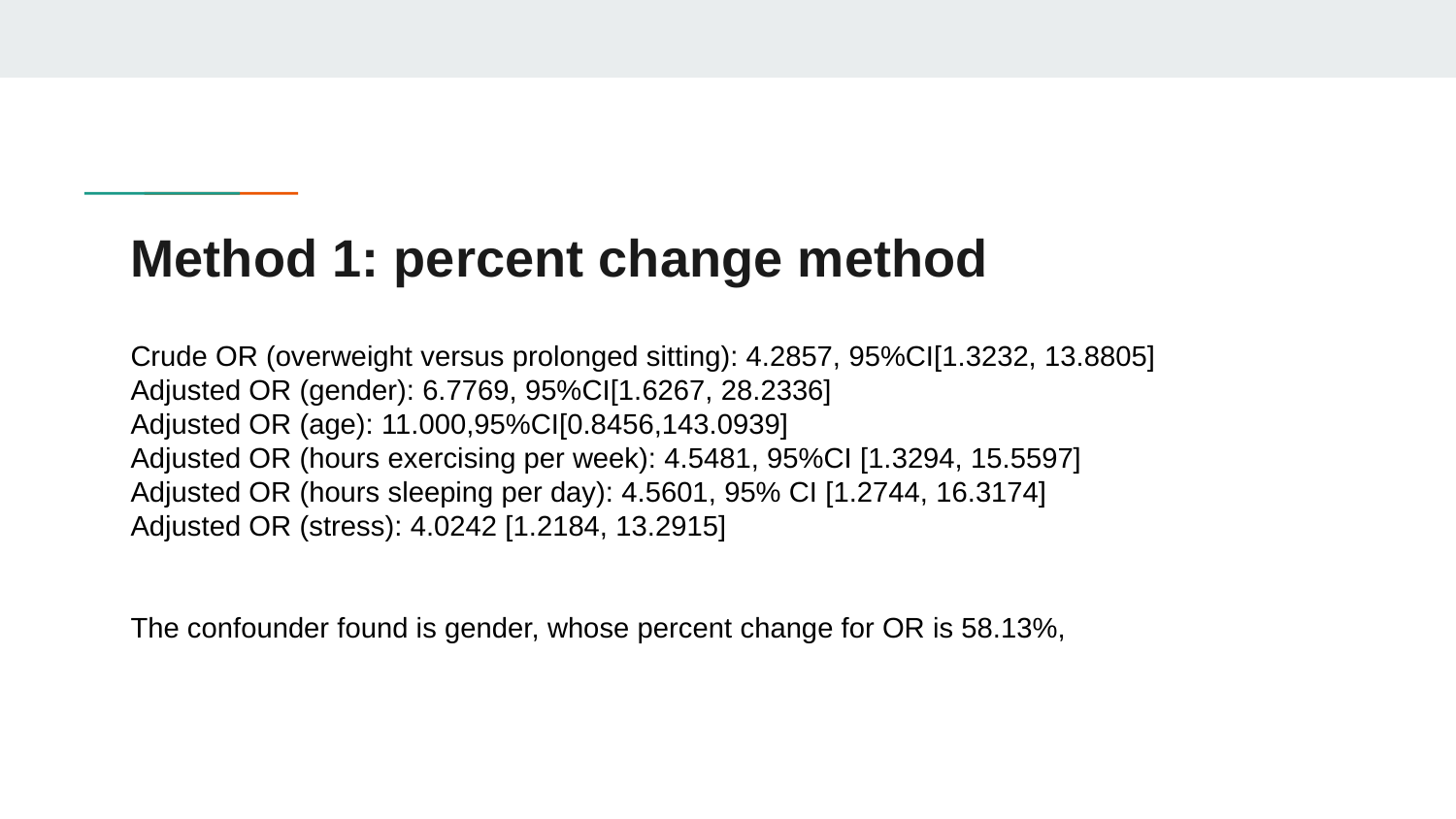

# Method 1: percent change method
Crude OR (overweight versus prolonged sitting): 4.2857, 95%CI[1.3232, 13.8805]
Adjusted OR (gender): 6.7769, 95%CI[1.6267, 28.2336]
Adjusted OR (age): 11.000,95%CI[0.8456,143.0939]
Adjusted OR (hours exercising per week): 4.5481, 95%CI [1.3294, 15.5597]
Adjusted OR (hours sleeping per day): 4.5601, 95% CI [1.2744, 16.3174]
Adjusted OR (stress): 4.0242 [1.2184, 13.2915]

The confounder found is gender, whose percent change for OR is 58.13%,